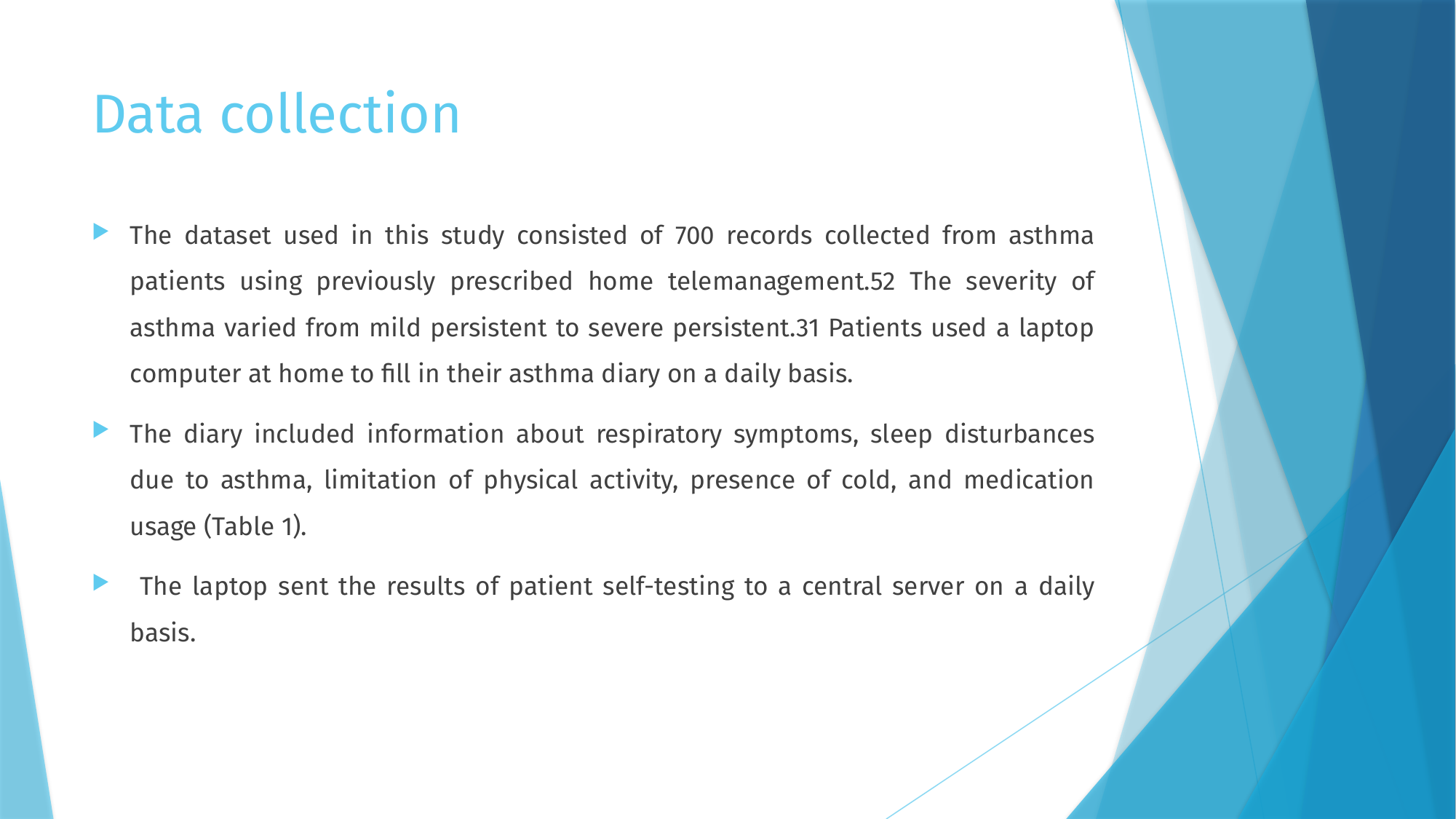

# Data collection
The dataset used in this study consisted of 700 records collected from asthma patients using previously prescribed home telemanagement.52 The severity of asthma varied from mild persistent to severe persistent.31 Patients used a laptop computer at home to fill in their asthma diary on a daily basis.
The diary included information about respiratory symptoms, sleep disturbances due to asthma, limitation of physical activity, presence of cold, and medication usage (Table 1).
 The laptop sent the results of patient self-testing to a central server on a daily basis.